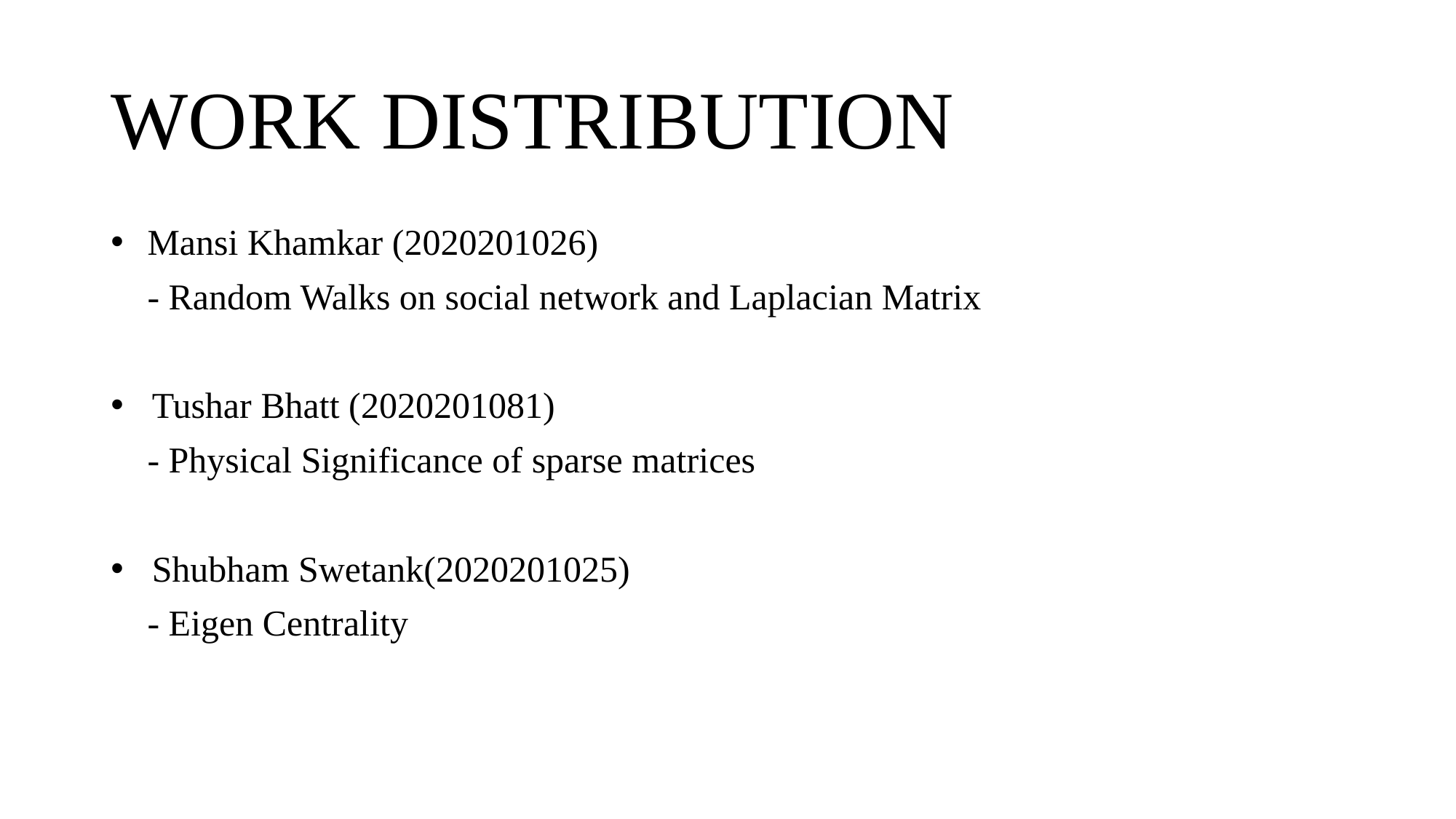

# WORK DISTRIBUTION
 Mansi Khamkar (2020201026)
    - Random Walks on social network and Laplacian Matrix

Tushar Bhatt (2020201081)
    - Physical Significance of sparse matrices

Shubham Swetank(2020201025)
    - Eigen Centrality